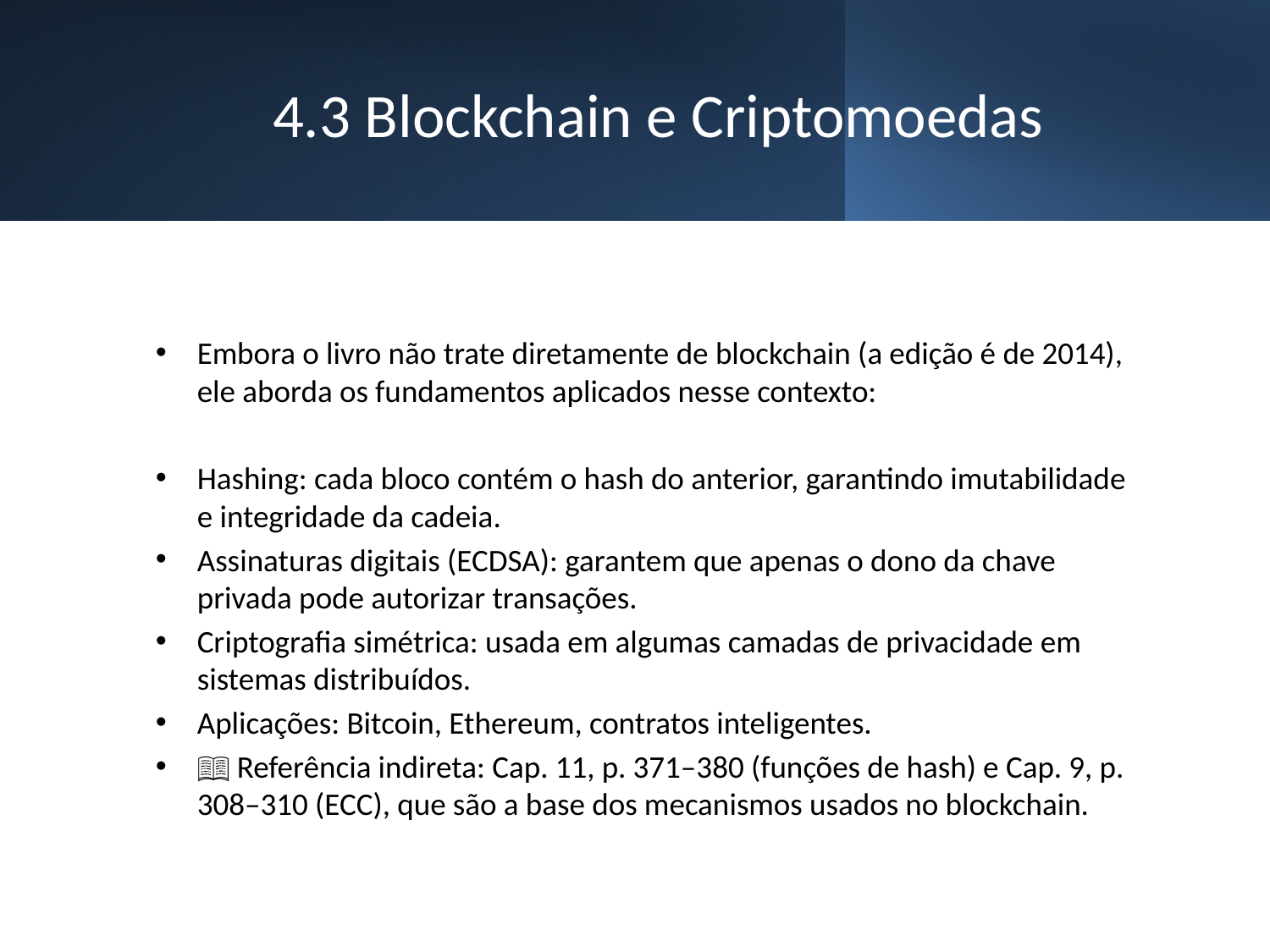

# 4.3 Blockchain e Criptomoedas
Embora o livro não trate diretamente de blockchain (a edição é de 2014), ele aborda os fundamentos aplicados nesse contexto:

Hashing: cada bloco contém o hash do anterior, garantindo imutabilidade e integridade da cadeia.
Assinaturas digitais (ECDSA): garantem que apenas o dono da chave privada pode autorizar transações.
Criptografia simétrica: usada em algumas camadas de privacidade em sistemas distribuídos.
Aplicações: Bitcoin, Ethereum, contratos inteligentes.
📖 Referência indireta: Cap. 11, p. 371–380 (funções de hash) e Cap. 9, p. 308–310 (ECC), que são a base dos mecanismos usados no blockchain.